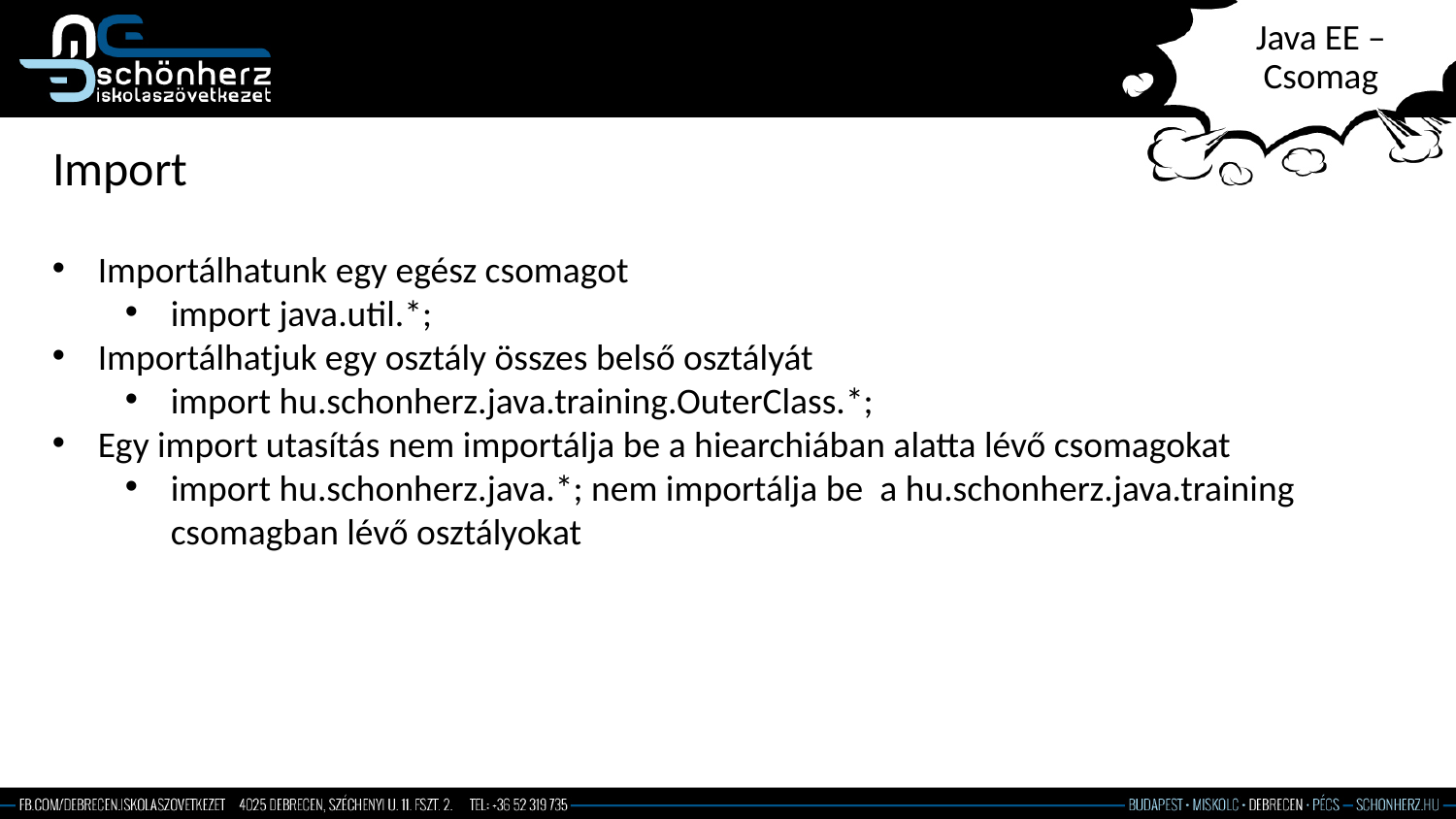

# Java EE – Csomag
Import
Importálhatunk egy egész csomagot
import java.util.*;
Importálhatjuk egy osztály összes belső osztályát
import hu.schonherz.java.training.OuterClass.*;
Egy import utasítás nem importálja be a hiearchiában alatta lévő csomagokat
import hu.schonherz.java.*; nem importálja be  a hu.schonherz.java.training csomagban lévő osztályokat